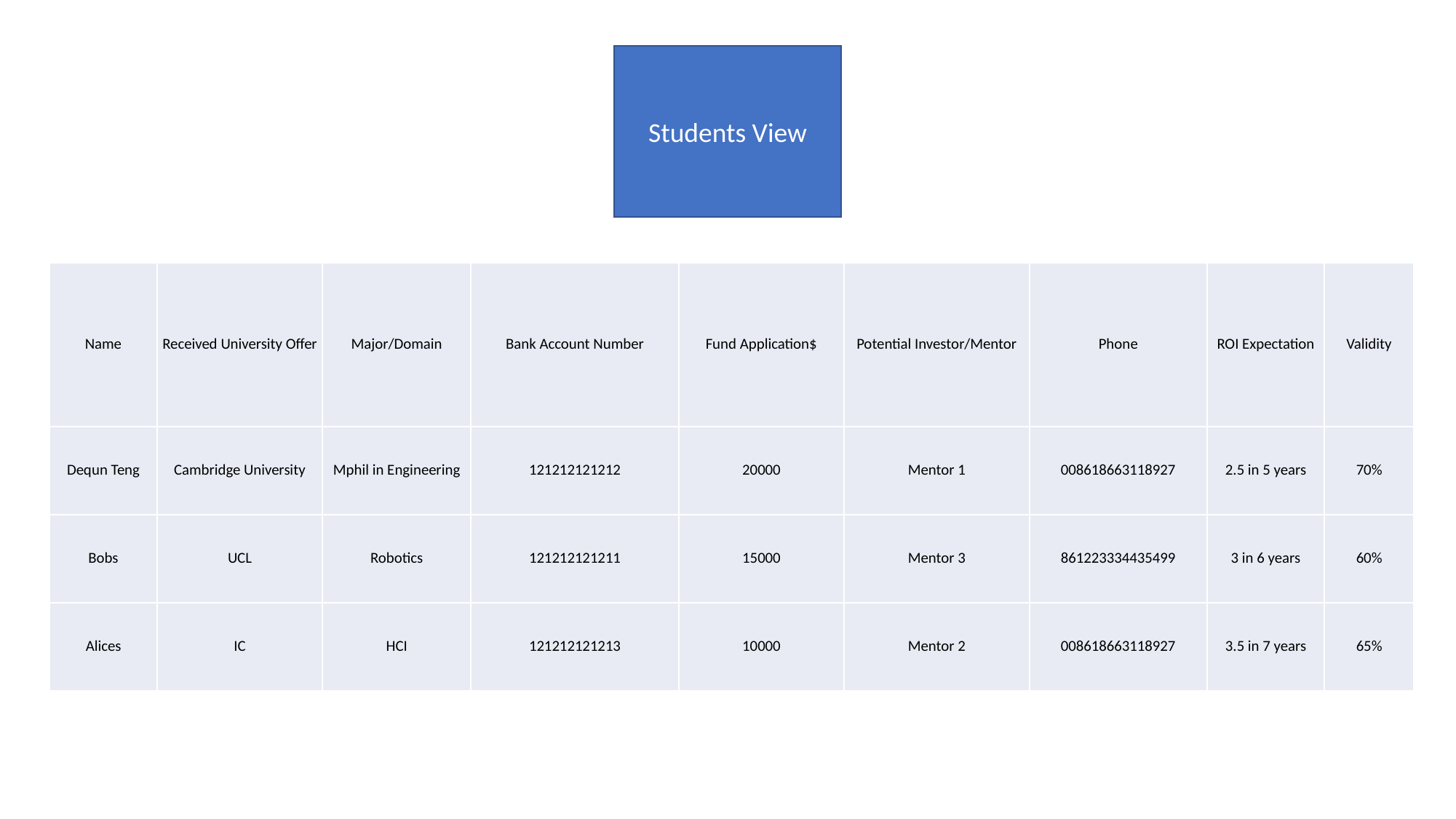

Students View
| Name | Received University Offer | Major/Domain | Bank Account Number | Fund Application$ | Potential Investor/Mentor | Phone | ROI Expectation | Validity |
| --- | --- | --- | --- | --- | --- | --- | --- | --- |
| Dequn Teng | Cambridge University | Mphil in Engineering | 121212121212 | 20000 | Mentor 1 | 008618663118927 | 2.5 in 5 years | 70% |
| Bobs | UCL | Robotics | 121212121211 | 15000 | Mentor 3 | 861223334435499 | 3 in 6 years | 60% |
| Alices | IC | HCI | 121212121213 | 10000 | Mentor 2 | 008618663118927 | 3.5 in 7 years | 65% |